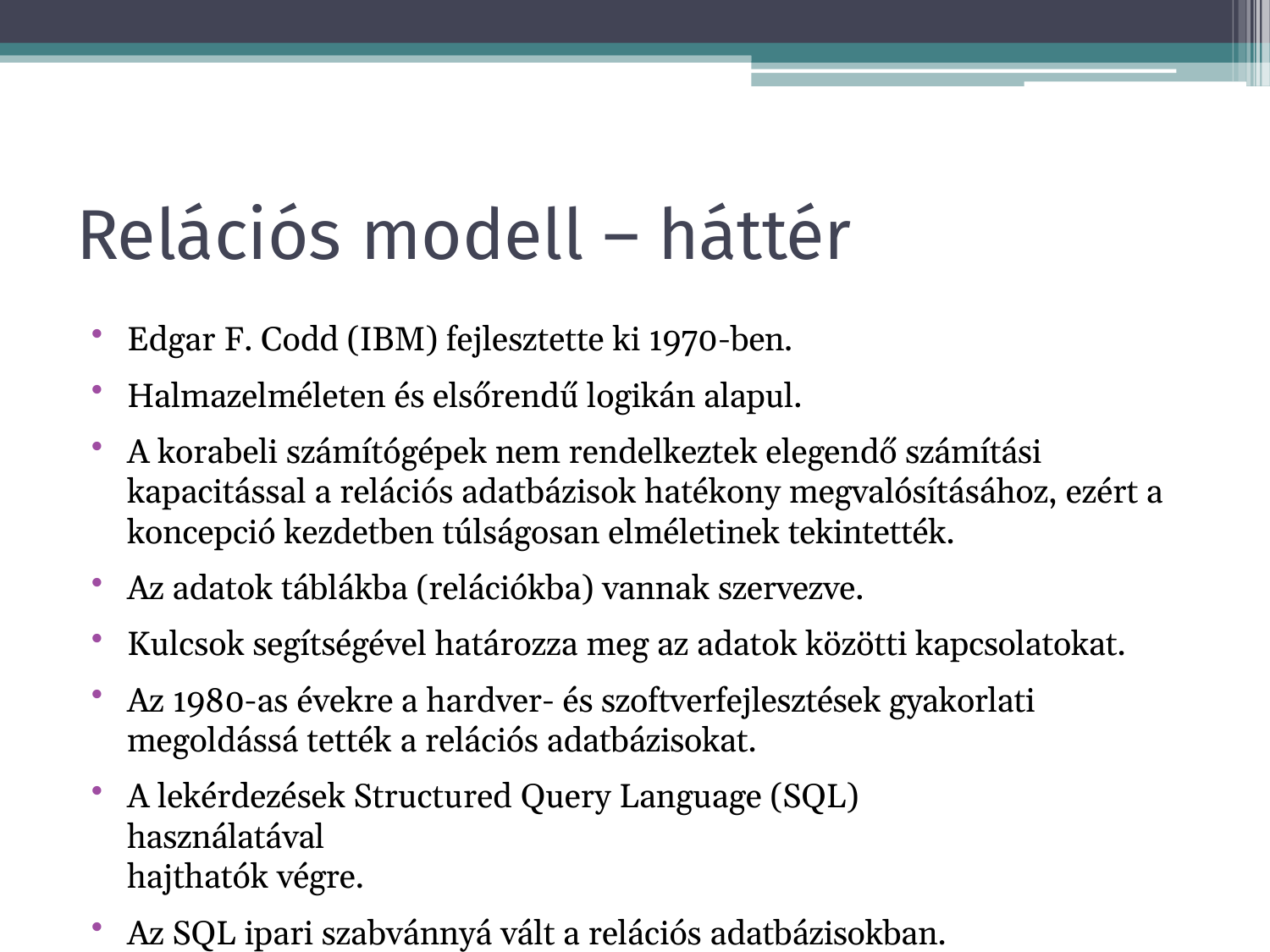

# Relációs modell – háttér
Edgar F. Codd (IBM) fejlesztette ki 1970-ben.
Halmazelméleten és elsőrendű logikán alapul.
A korabeli számítógépek nem rendelkeztek elegendő számítási
kapacitással a relációs adatbázisok hatékony megvalósításához, ezért a koncepció kezdetben túlságosan elméletinek tekintették.
Az adatok táblákba (relációkba) vannak szervezve.
Kulcsok segítségével határozza meg az adatok közötti kapcsolatokat.
Az 1980-as évekre a hardver- és szoftverfejlesztések gyakorlati megoldássá tették a relációs adatbázisokat.
A lekérdezések Structured Query Language (SQL) használatával
hajthatók végre.
Az SQL ipari szabvánnyá vált a relációs adatbázisokban.